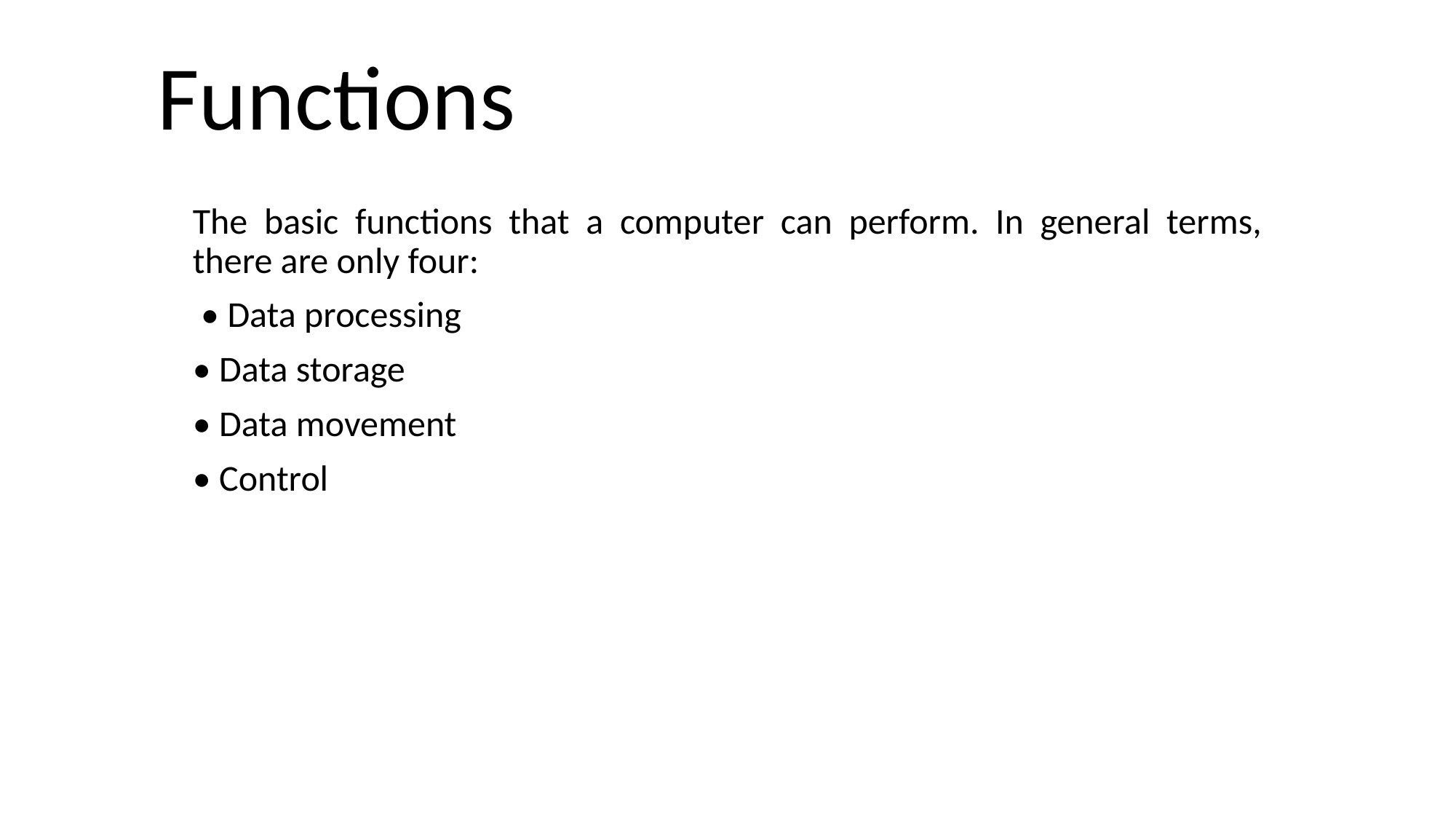

# Functions
The basic functions that a computer can perform. In general terms, there are only four:
 • Data processing
• Data storage
• Data movement
• Control